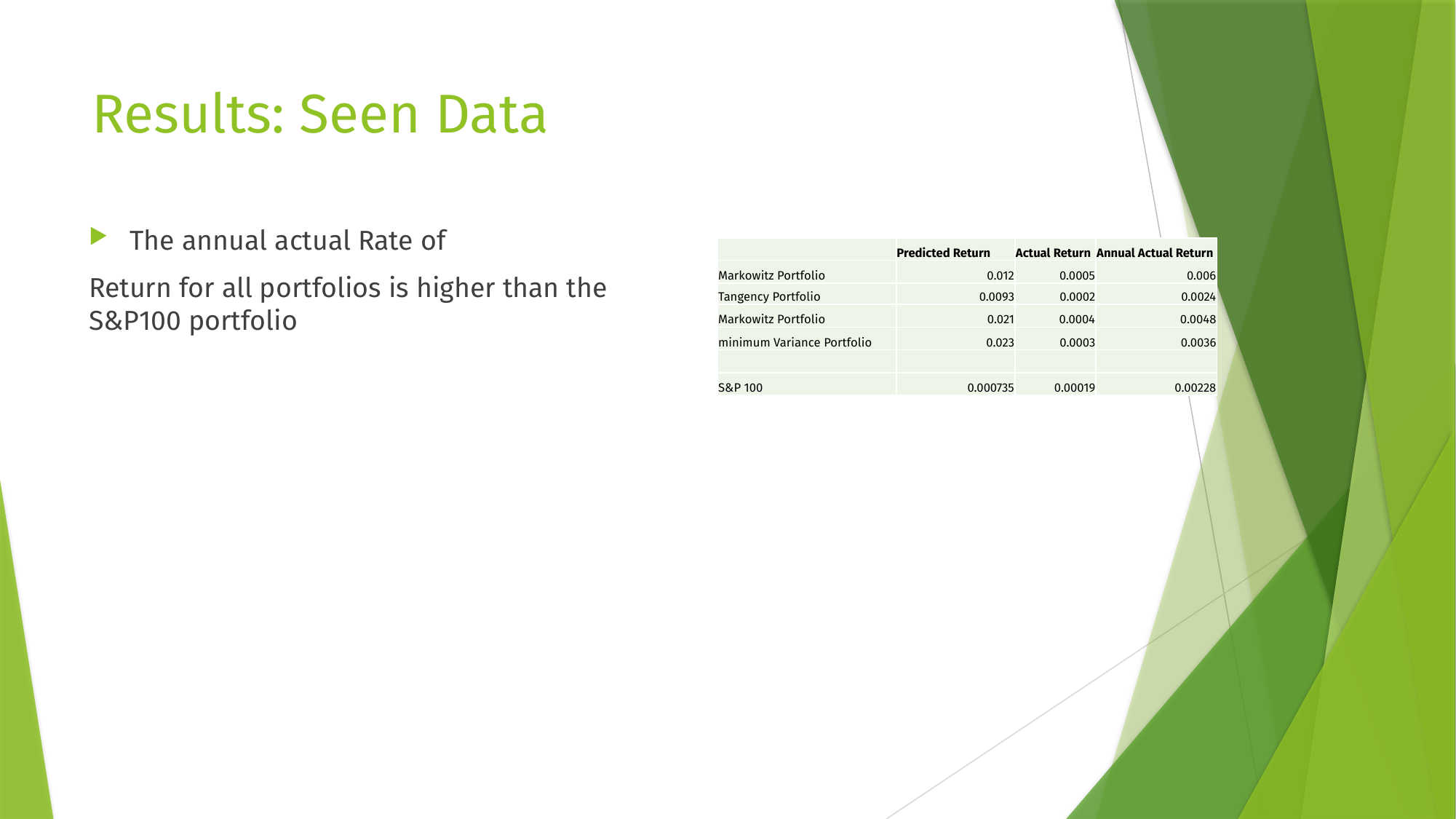

# Results: Seen Data
The annual actual Rate of
Return for all portfolios is higher than the S&P100 portfolio

|  | Predicted Return | Actual Return | Annual Actual Return |
| --- | --- | --- | --- |
| Markowitz Portfolio | 0.012 | 0.0005 | 0.006 |
| Tangency Portfolio | 0.0093 | 0.0002 | 0.0024 |
| Markowitz Portfolio | 0.021 | 0.0004 | 0.0048 |
| minimum Variance Portfolio | 0.023 | 0.0003 | 0.0036 |
|  |  |  |  |
| S&P 100 | 0.000735 | 0.00019 | 0.00228 |